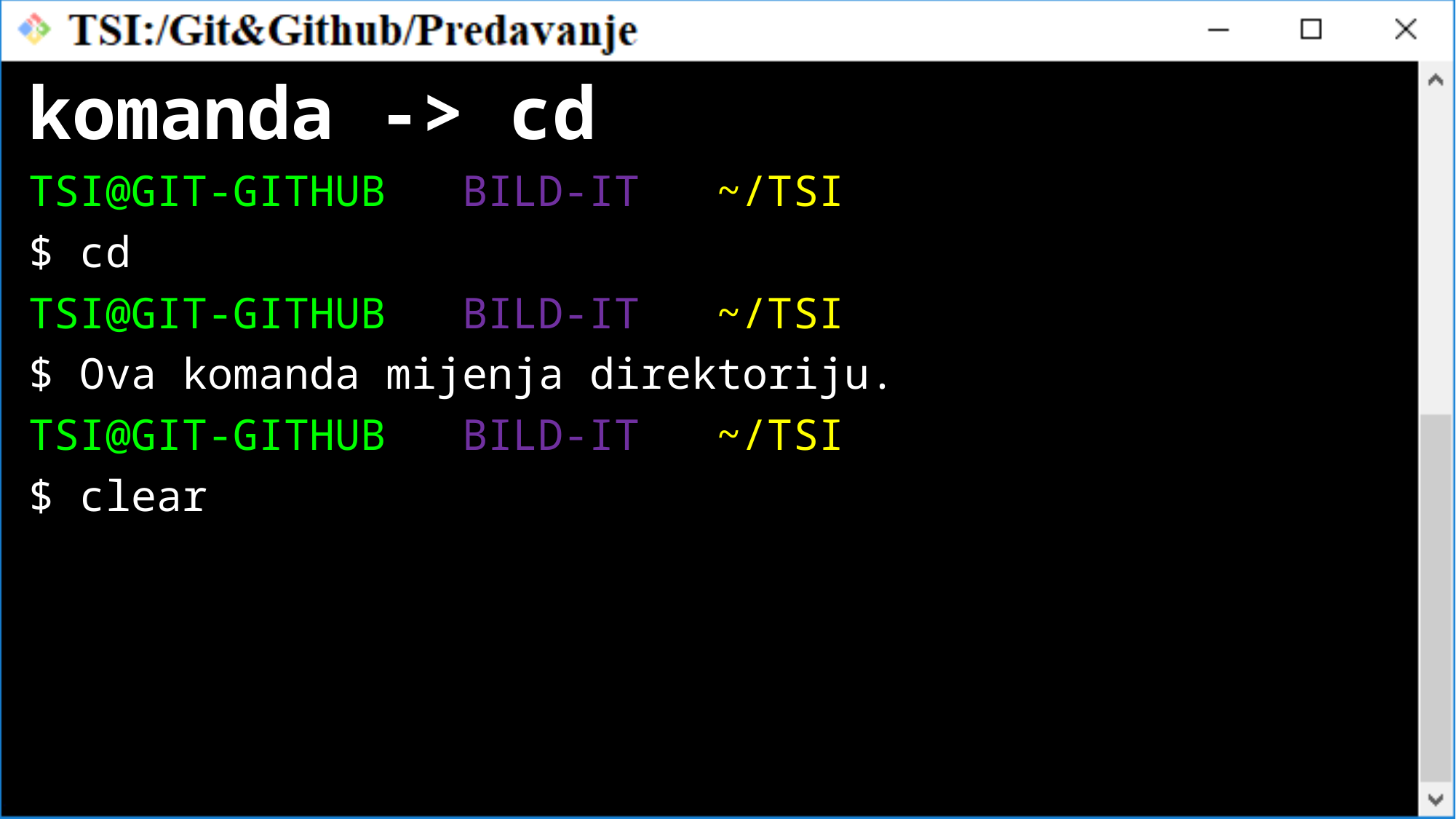

komanda -> cd
TSI@GIT-GITHUB   BILD-IT   ~/TSI
$ cd
TSI@GIT-GITHUB   BILD-IT   ~/TSI
$ Ova komanda mijenja direktoriju.
TSI@GIT-GITHUB   BILD-IT   ~/TSI
$ clear